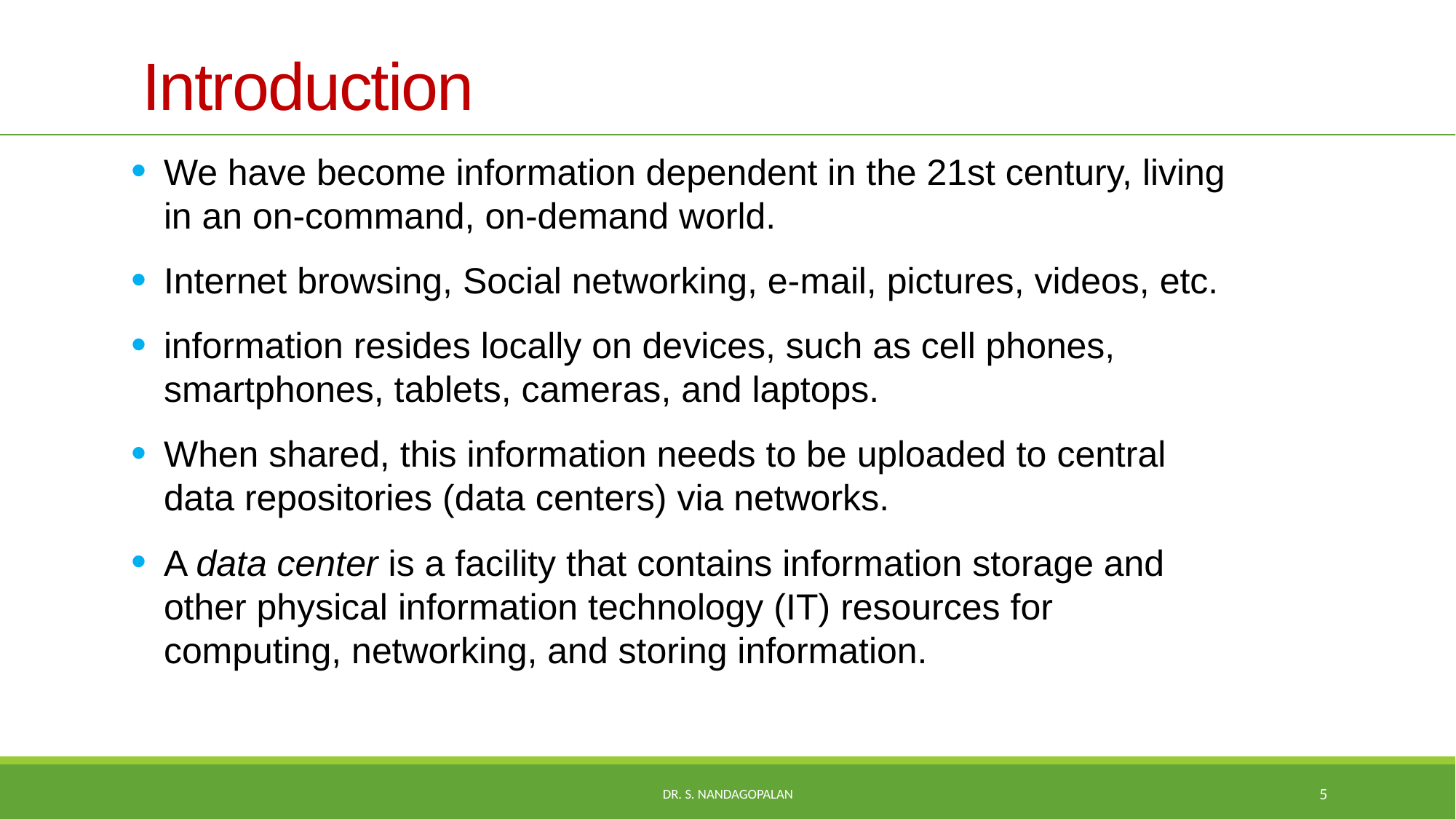

# Introduction
We have become information dependent in the 21st century, living in an on-command, on-demand world.
Internet browsing, Social networking, e-mail, pictures, videos, etc.
information resides locally on devices, such as cell phones, smartphones, tablets, cameras, and laptops.
When shared, this information needs to be uploaded to central data repositories (data centers) via networks.
A data center is a facility that contains information storage and other physical information technology (IT) resources for computing, networking, and storing information.

Dr. S. Nandagopalan
5